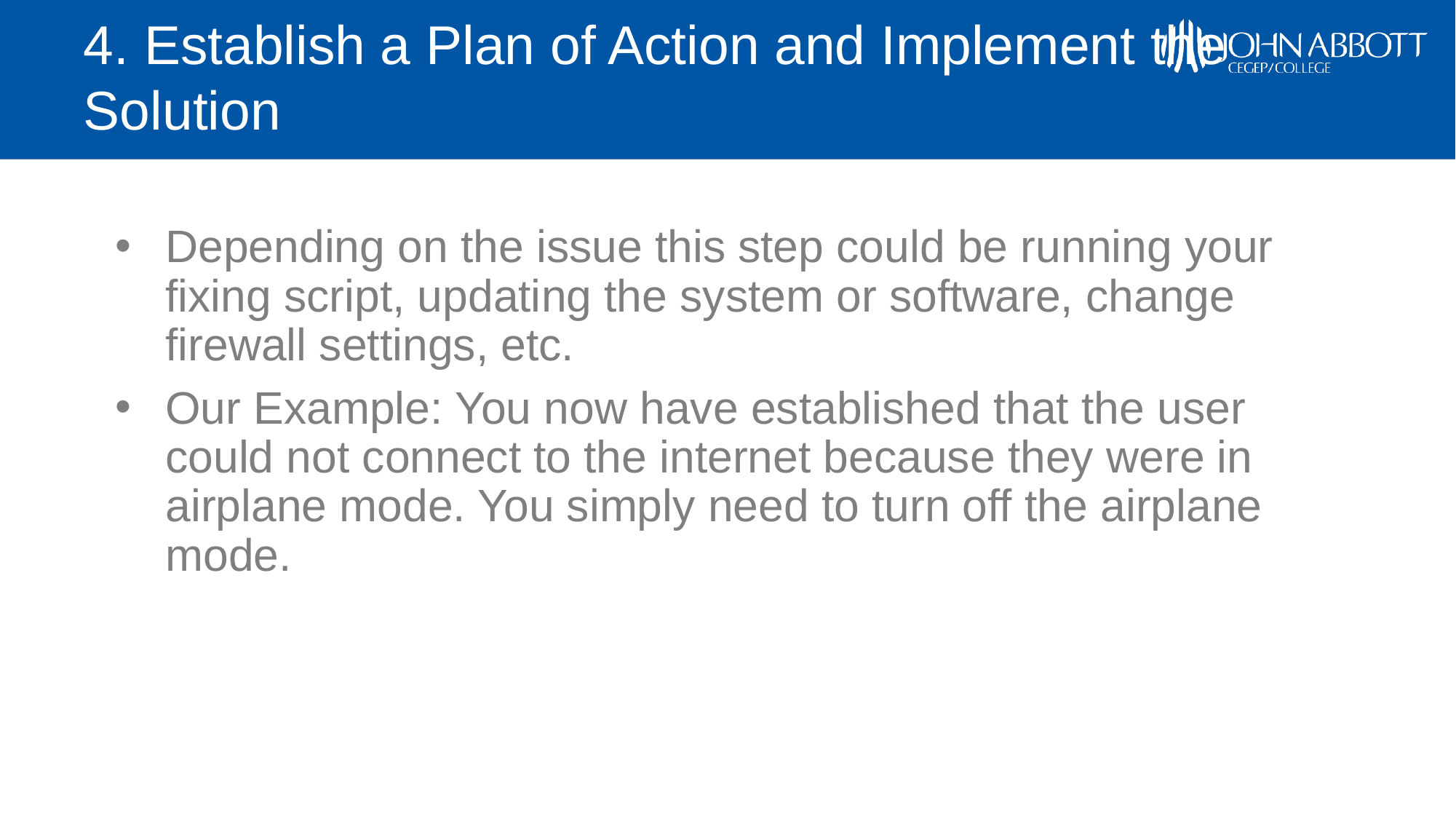

# 4. Establish a Plan of Action and Implement the Solution
Depending on the issue this step could be running your fixing script, updating the system or software, change firewall settings, etc.
Our Example: You now have established that the user could not connect to the internet because they were in airplane mode. You simply need to turn off the airplane mode.